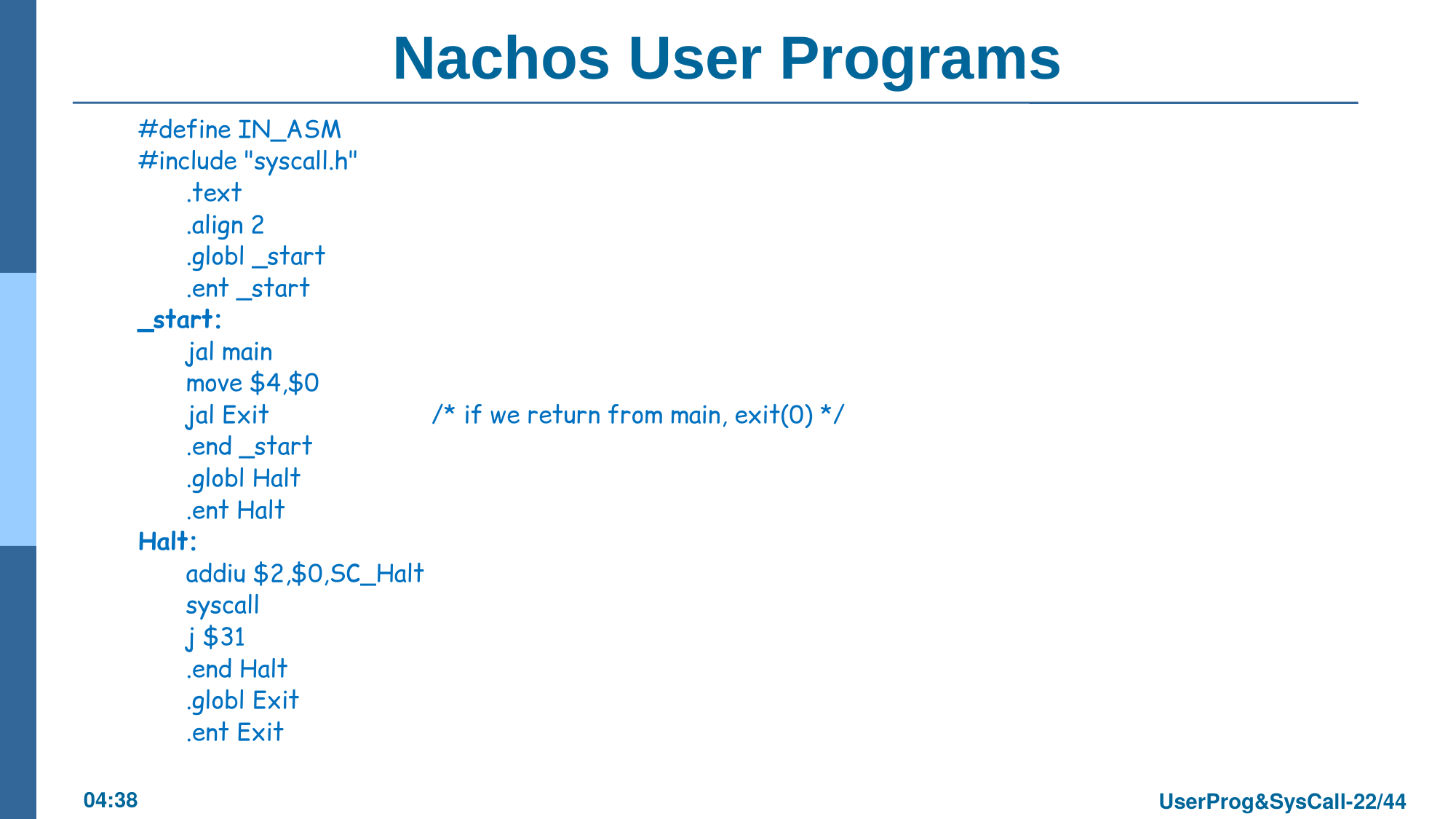

# Nachos User Programs
#define IN_ASM
#include "syscall.h"
.text
.align 2
.globl _start
.ent _start
_start:
jal main
move $4,$0
jal Exit 		/* if we return from main, exit(0) */
.end _start
.globl Halt
.ent Halt
Halt:
addiu $2,$0,SC_Halt
syscall
j $31
.end Halt
.globl Exit
.ent Exit